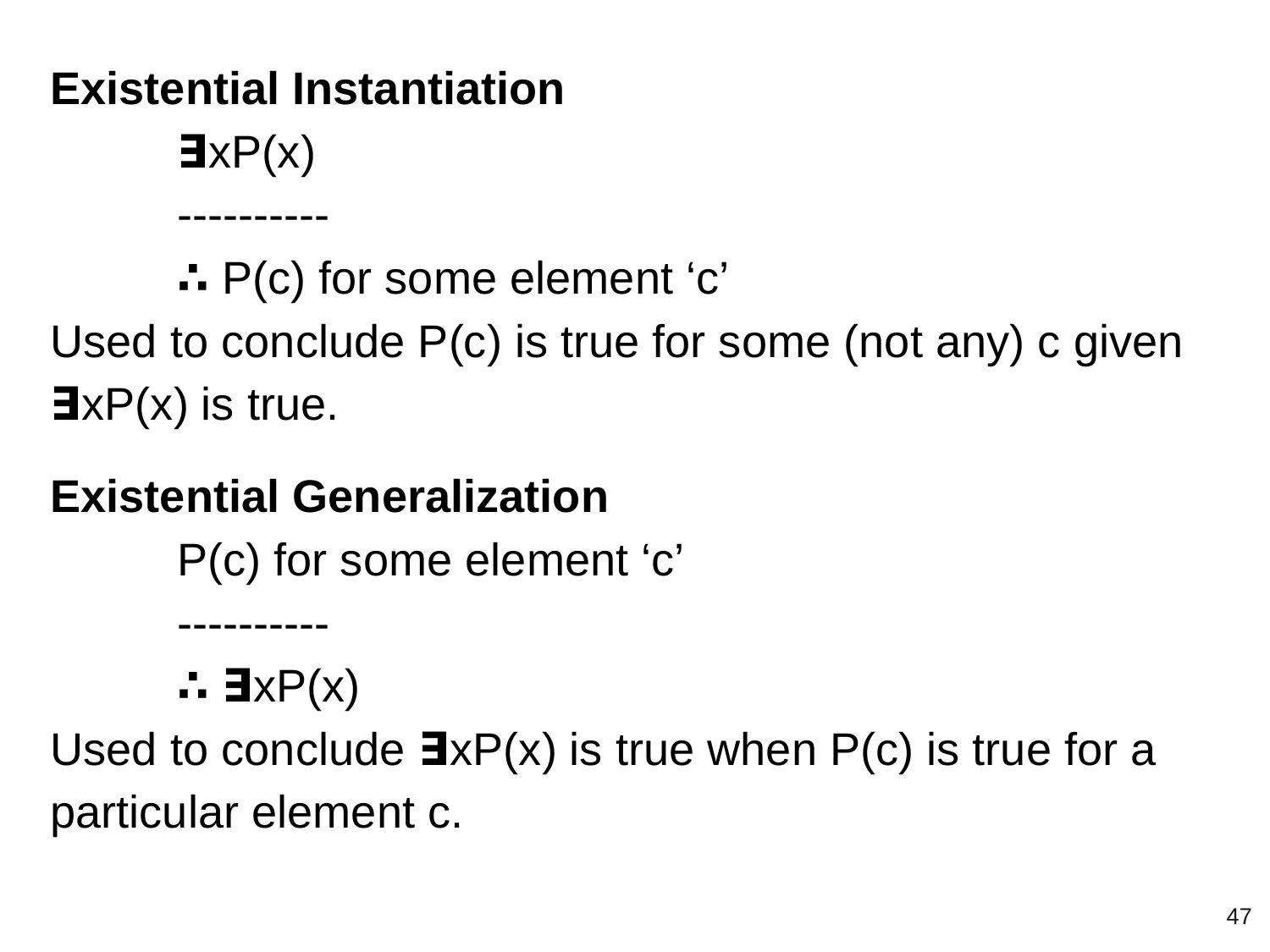

Existential Instantiation
	∃xP(x)
	----------
	∴ P(c) for some element ‘c’
Used to conclude P(c) is true for some (not any) c given ∃xP(x) is true.

Existential Generalization
	P(c) for some element ‘c’
	----------
	∴ ∃xP(x)
Used to conclude ∃xP(x) is true when P(c) is true for a particular element c.
47